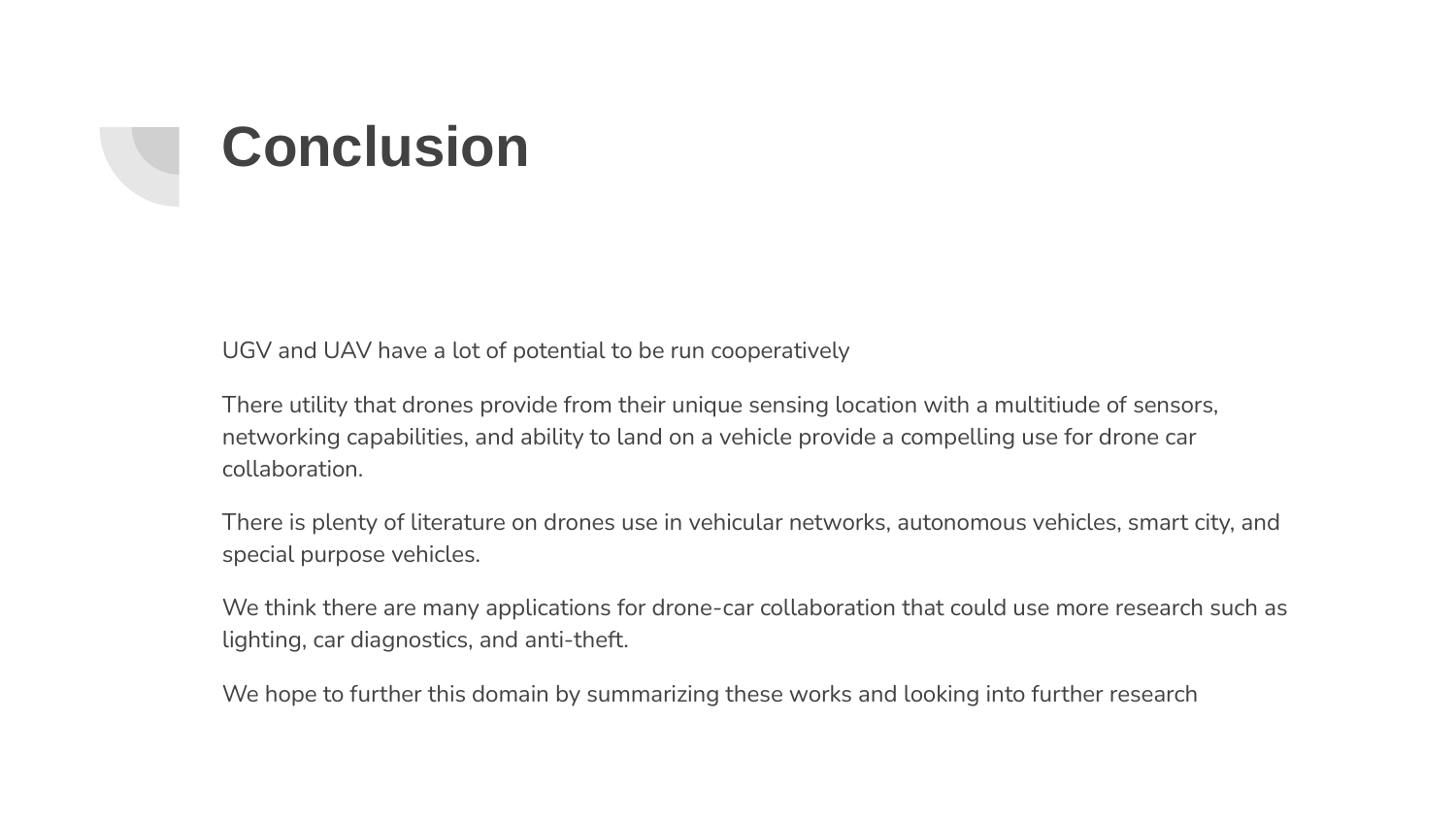

# Conclusion
UGV and UAV have a lot of potential to be run cooperatively
There utility that drones provide from their unique sensing location with a multitiude of sensors, networking capabilities, and ability to land on a vehicle provide a compelling use for drone car collaboration.
There is plenty of literature on drones use in vehicular networks, autonomous vehicles, smart city, and special purpose vehicles.
We think there are many applications for drone-car collaboration that could use more research such as lighting, car diagnostics, and anti-theft.
We hope to further this domain by summarizing these works and looking into further research